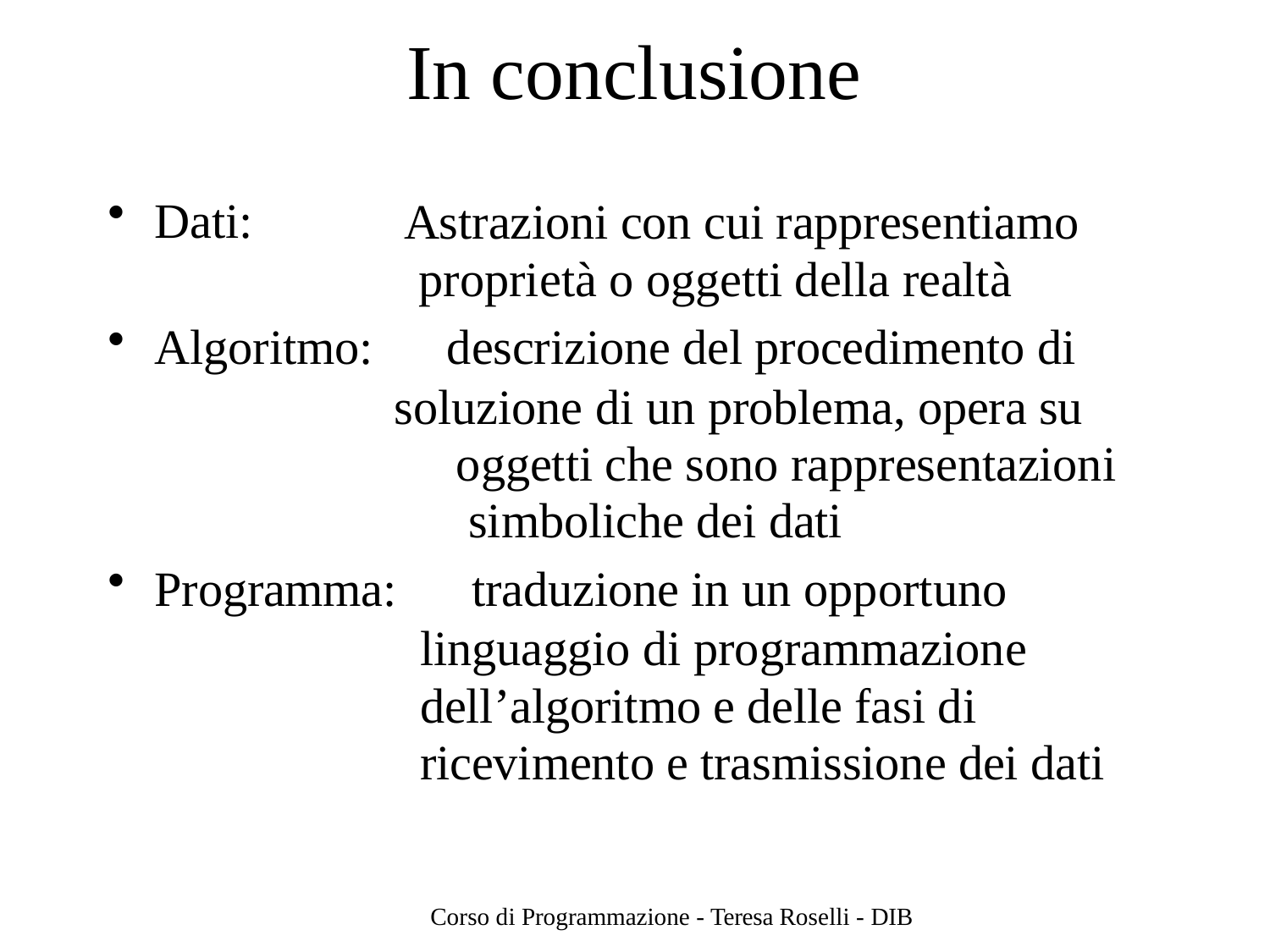

# In conclusione
Dati:
Astrazioni con cui rappresentiamo  proprietà o oggetti della realtà
Algoritmo:	descrizione del procedimento di
soluzione di un problema, opera su  oggetti che sono rappresentazioni  simboliche dei dati
Programma:	traduzione in un opportuno
linguaggio di programmazione  dell’algoritmo e delle fasi di  ricevimento e trasmissione dei dati
Corso di Programmazione - Teresa Roselli - DIB